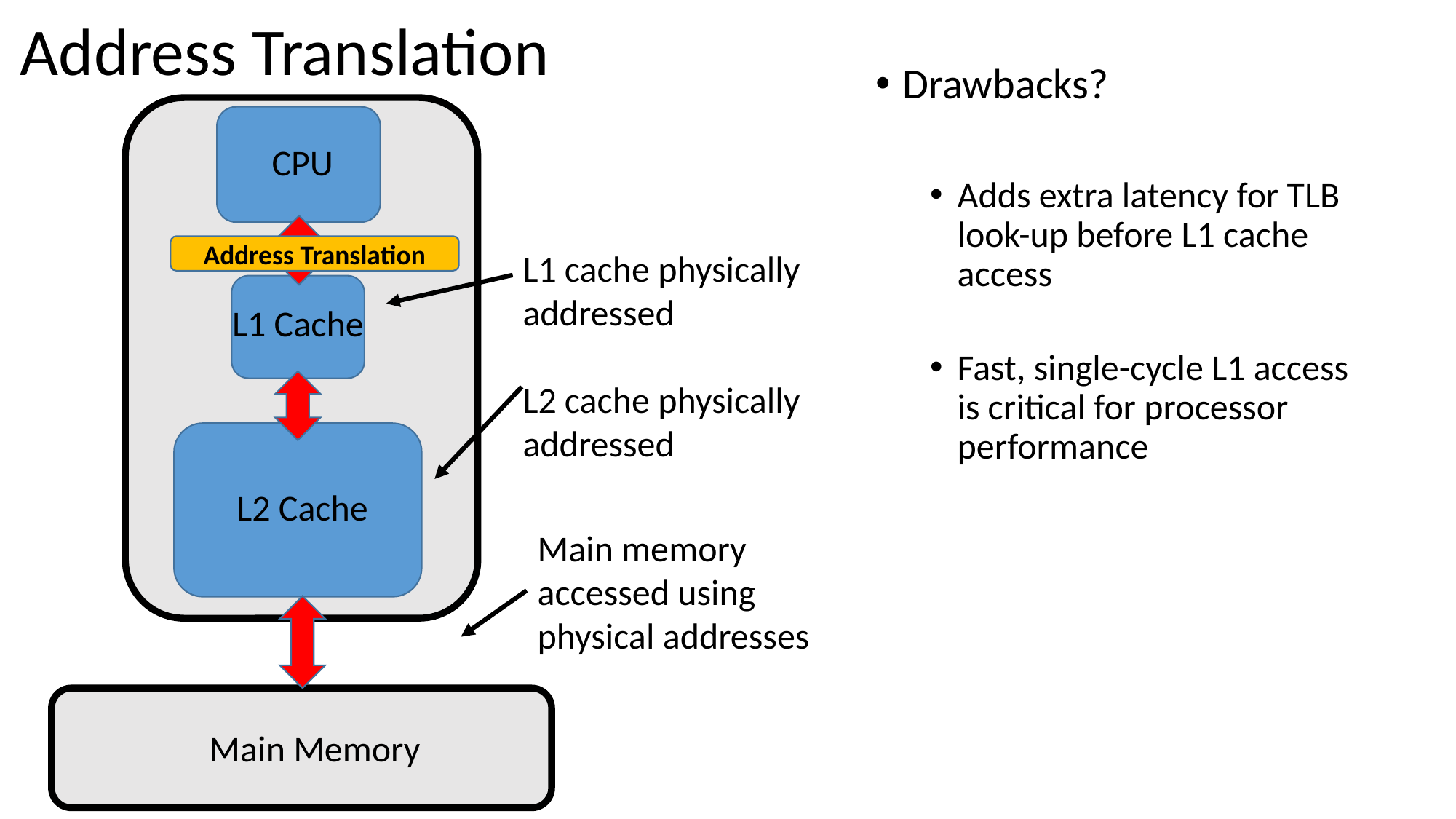

# Address Translation
Drawbacks?

Adds extra latency for TLB look-up before L1 cache access

Fast, single-cycle L1 access is critical for processor performance

CPU

Address Translation
L1 cache physically addressed

L2 cache physically addressed

L1 Cache

L2 Cache
Main memory accessed using physical addresses

Main Memory